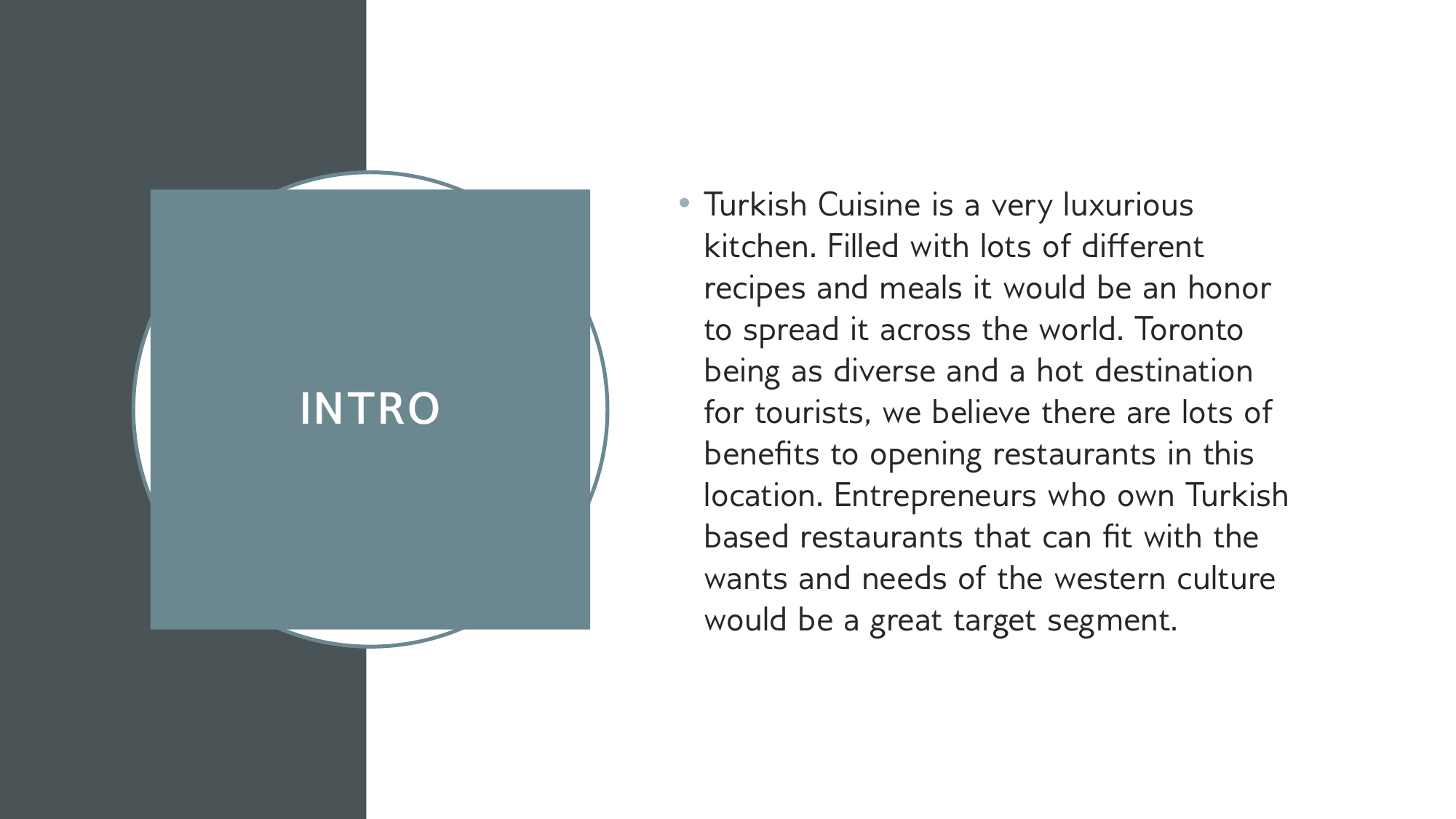

Turkish Cuisine is a very luxurious kitchen. Filled with lots of different recipes and meals it would be an honor to spread it across the world. Toronto being as diverse and a hot destination for tourists, we believe there are lots of benefits to opening restaurants in this location. Entrepreneurs who own Turkish based restaurants that can fit with the wants and needs of the western culture would be a great target segment.

# Intro